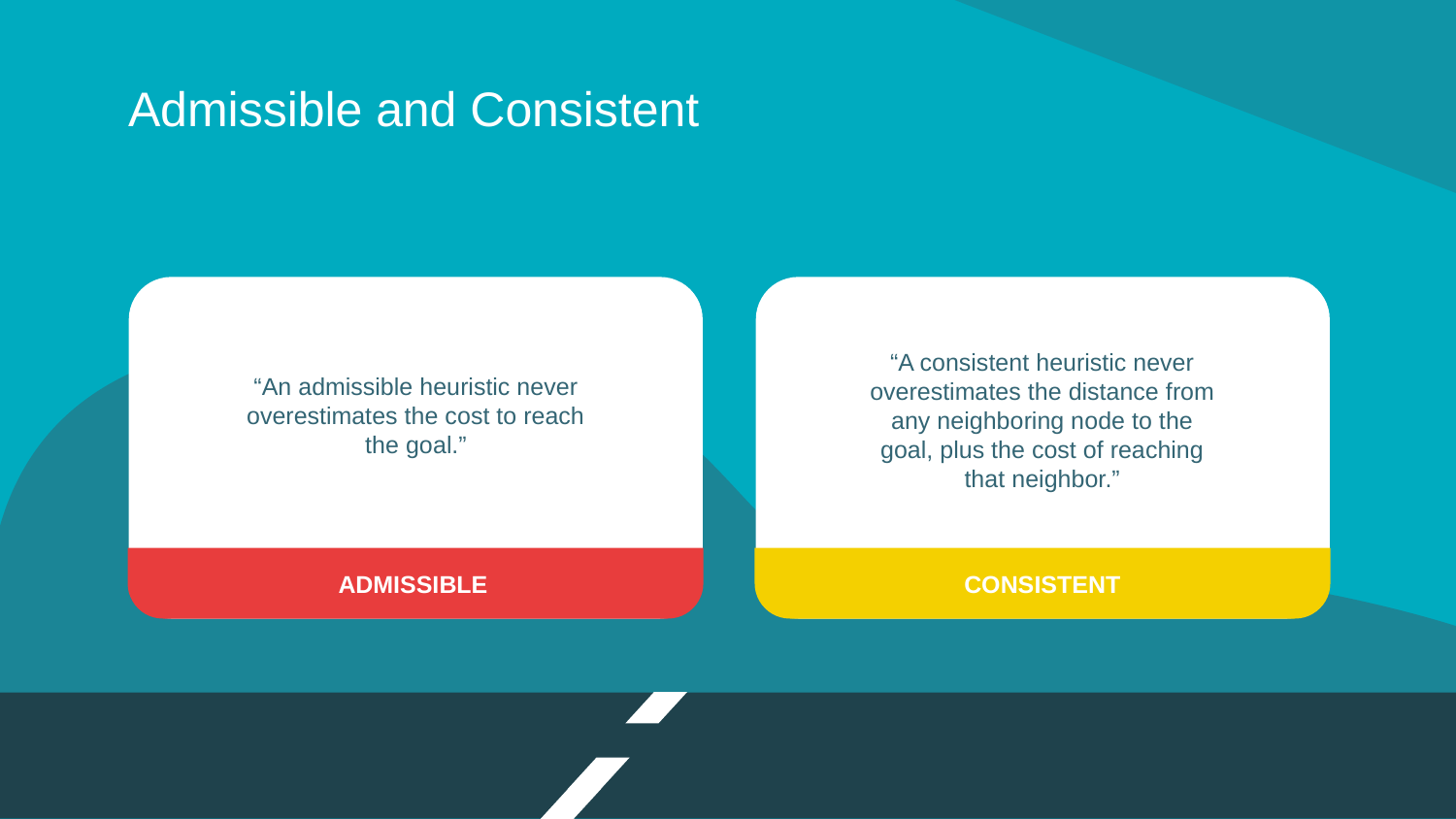

# Admissible and Consistent

ADMISSIBLE

CONSISTENT
“A consistent heuristic never overestimates the distance from any neighboring node to the goal, plus the cost of reaching that neighbor.”
“An admissible heuristic never overestimates the cost to reach the goal.”